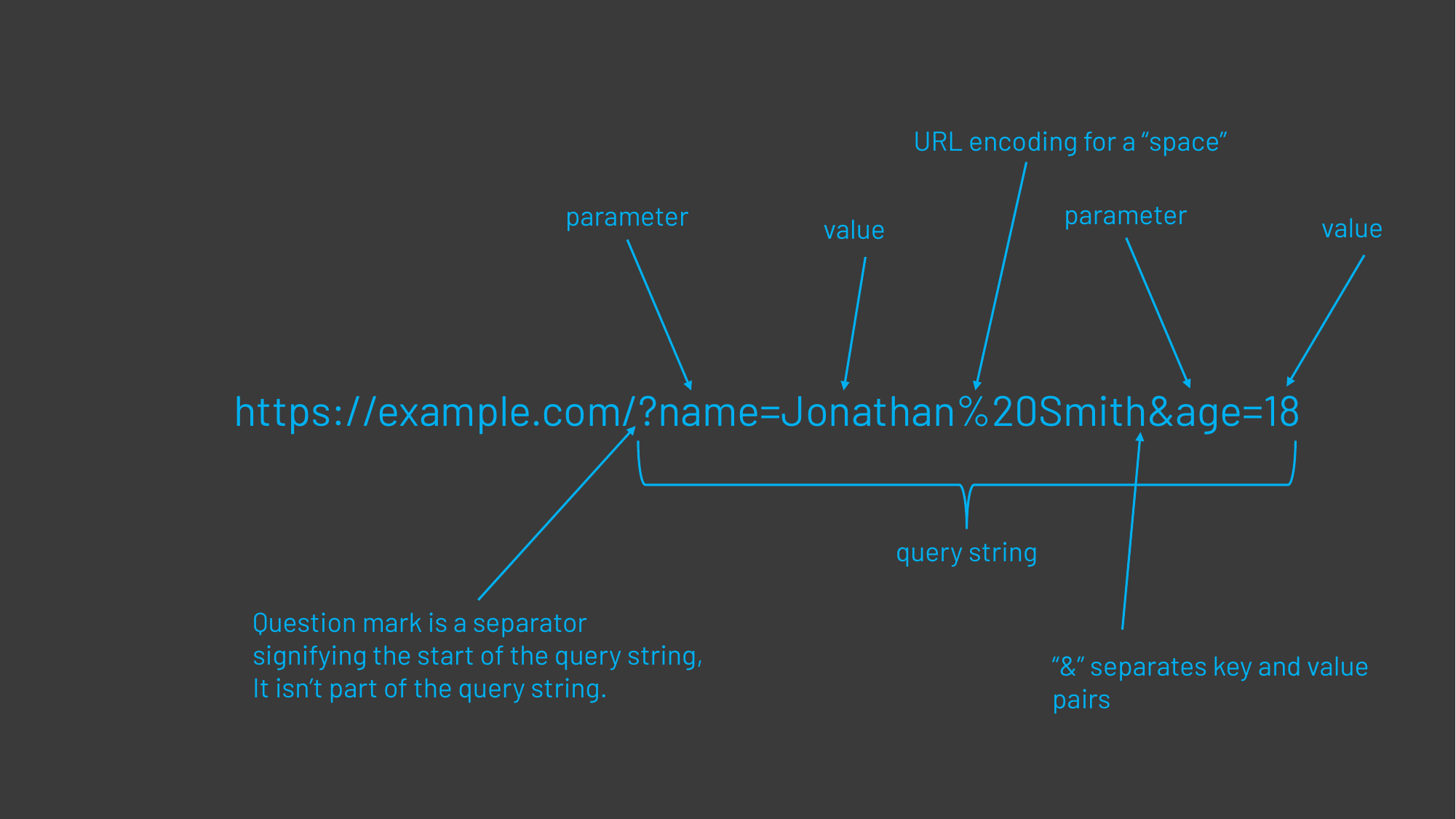

URL encoding for a “space”

parameter
parameter
value
value
https://example.com/?name=Jonathan%20Smith&age=18
query string
Question mark is a separator
signifying the start of the query string,
It isn’t part of the query string.
“&” separates key and value pairs